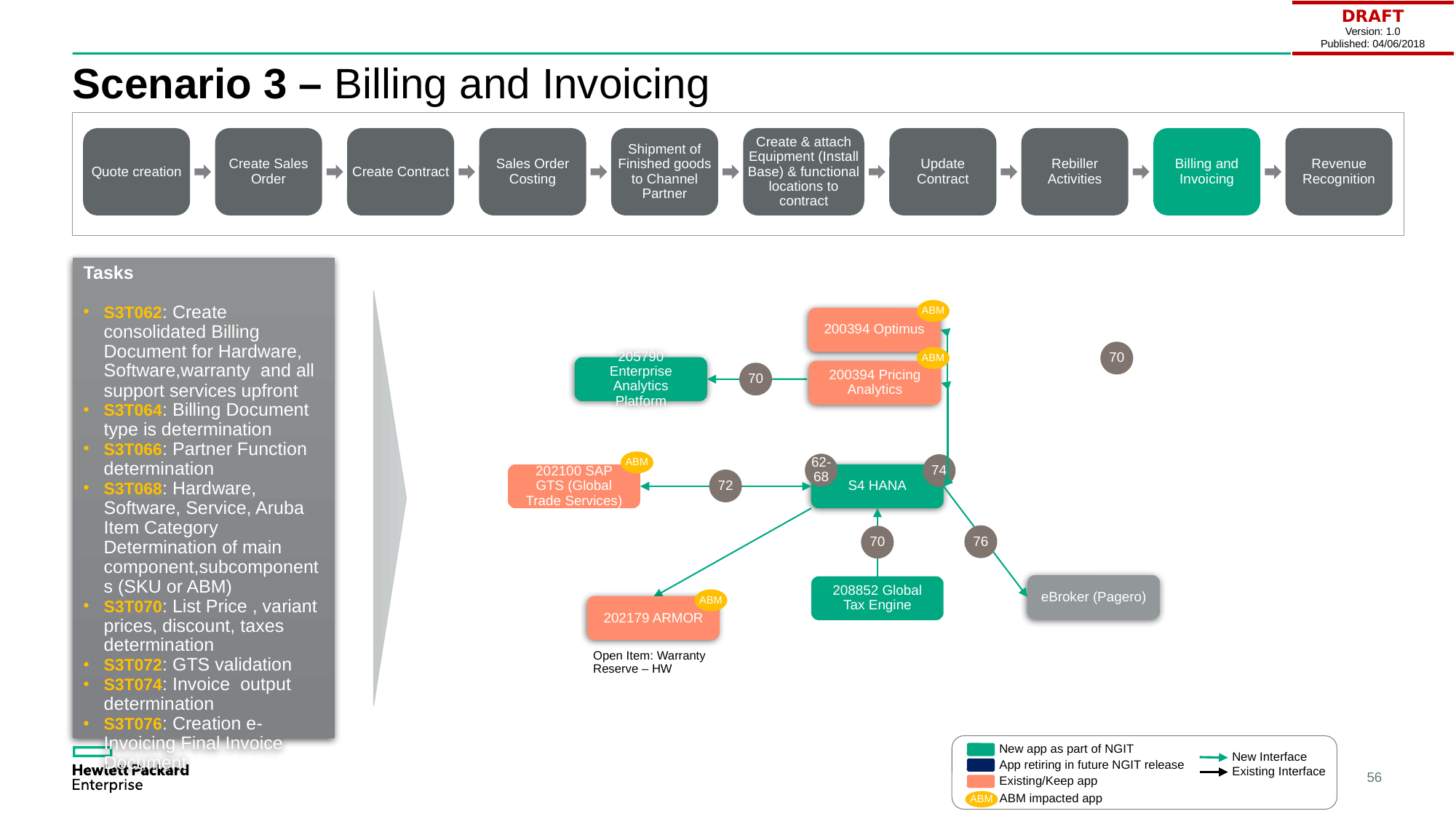

| DRAFT Version: 1.0 Published: 04/06/2018 |
| --- |
# Scenario 3 – Billing and Invoicing

Quote creation
Create Sales Order
Create Contract
Sales Order Costing
Shipment of Finished goods to Channel Partner
Create & attach Equipment (Install Base) & functional locations to contract
Update Contract
Rebiller Activities
Billing and Invoicing
Revenue Recognition

Tasks

S3T062: Create  consolidated Billing Document for Hardware, Software,warranty  and all support services upfront
S3T064: Billing Document type is determination
S3T066: Partner Function determination
S3T068: Hardware, Software, Service, Aruba Item Category Determination of main component,subcomponents (SKU or ABM)
S3T070: List Price , variant prices, discount, taxes  determination
S3T072: GTS validation
S3T074: Invoice  output determination
S3T076: Creation e-Invoicing Final Invoice Document
ABM
200394 Optimus
70
ABM
205790 Enterprise Analytics Platform
200394 Pricing Analytics
70
ABM
62-68
74
202100 SAP GTS (Global Trade Services)
S4 HANA
72

76
70
eBroker (Pagero)
208852 Global Tax Engine
ABM
202179 ARMOR
Open Item: Warranty Reserve – HW

New app as part of NGIT

New Interface
App retiring in future NGIT release

Existing Interface
Existing/Keep app

ABM impacted app
ABM
56